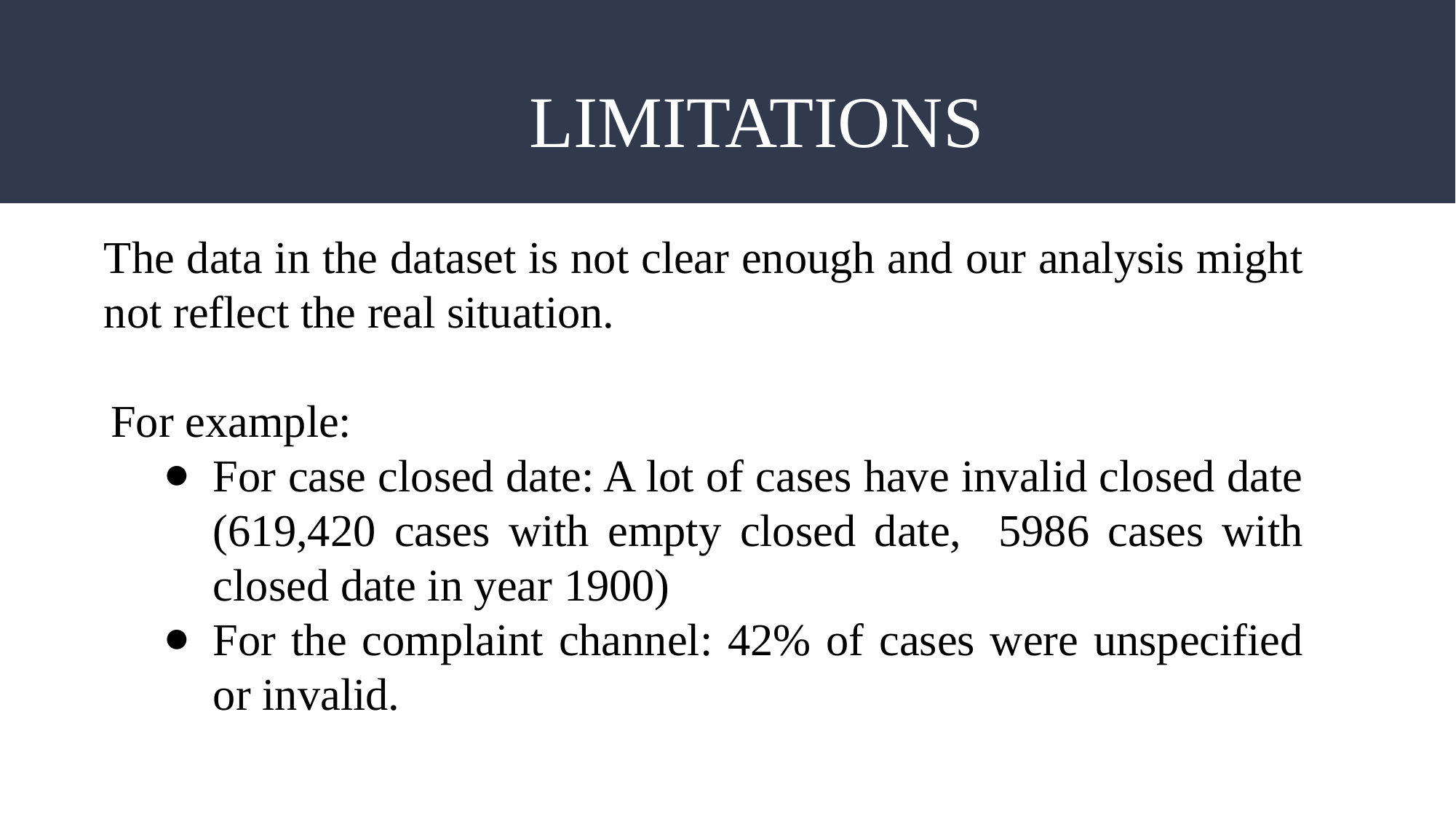

# LIMITATIONS

The data in the dataset is not clear enough and our analysis might not reflect the real situation.

For example:
For case closed date: A lot of cases have invalid closed date (619,420 cases with empty closed date,  5986 cases with closed date in year 1900)
For the complaint channel: 42% of cases were unspecified or invalid.